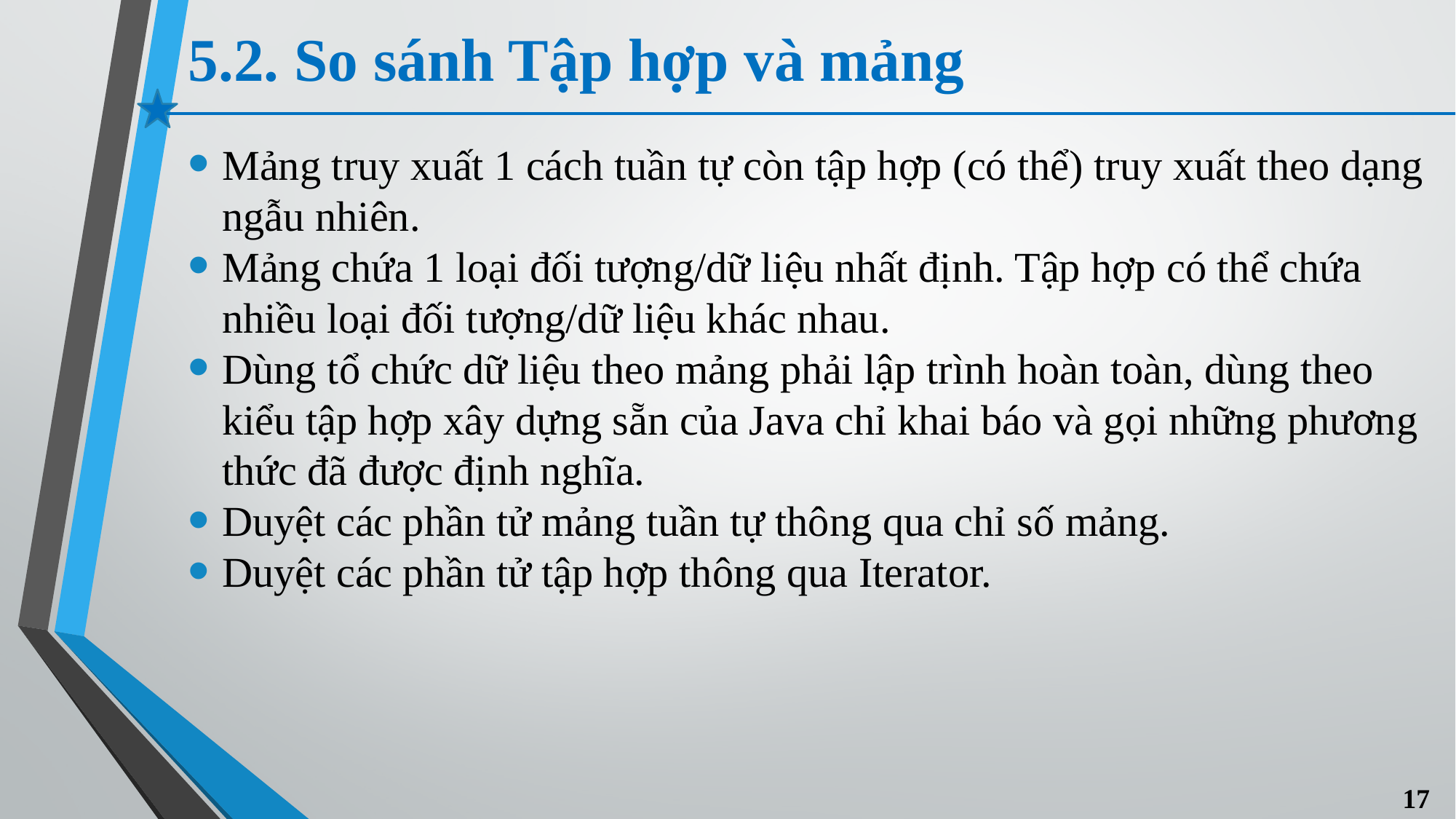

# 5.2. So sánh Tập hợp và mảng
Mảng truy xuất 1 cách tuần tự còn tập hợp (có thể) truy xuất theo dạng ngẫu nhiên.
Mảng chứa 1 loại đối tượng/dữ liệu nhất định. Tập hợp có thể chứa nhiều loại đối tượng/dữ liệu khác nhau.
Dùng tổ chức dữ liệu theo mảng phải lập trình hoàn toàn, dùng theo kiểu tập hợp xây dựng sẵn của Java chỉ khai báo và gọi những phương thức đã được định nghĩa.
Duyệt các phần tử mảng tuần tự thông qua chỉ số mảng.
Duyệt các phần tử tập hợp thông qua Iterator.

17